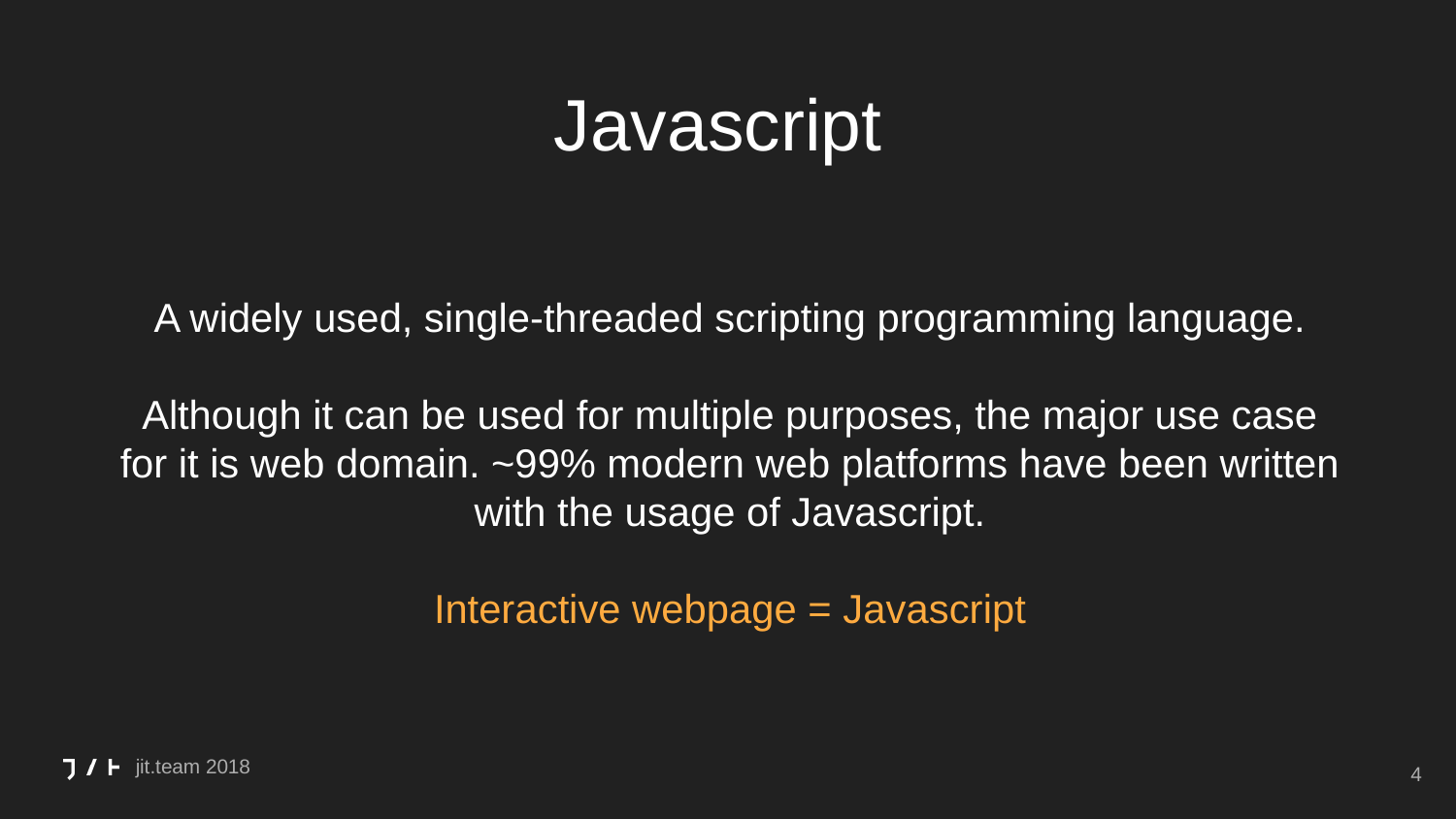

# Javascript
A widely used, single-threaded scripting programming language.

Although it can be used for multiple purposes, the major use case for it is web domain. ~99% modern web platforms have been written with the usage of Javascript.

Interactive webpage = Javascript
4